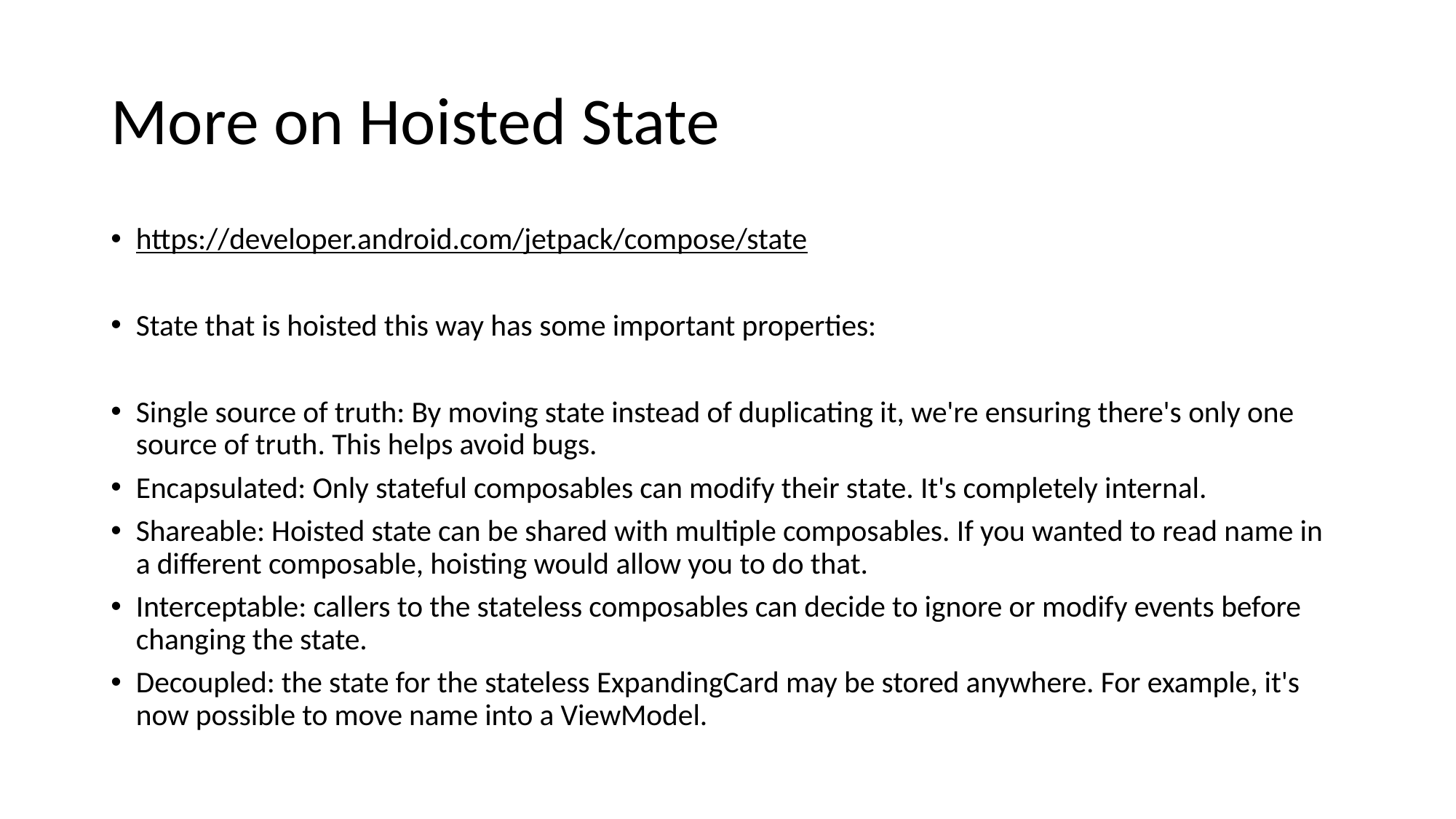

# More on Hoisted State
https://developer.android.com/jetpack/compose/state

State that is hoisted this way has some important properties:

Single source of truth: By moving state instead of duplicating it, we're ensuring there's only one source of truth. This helps avoid bugs.
Encapsulated: Only stateful composables can modify their state. It's completely internal.
Shareable: Hoisted state can be shared with multiple composables. If you wanted to read name in a different composable, hoisting would allow you to do that.
Interceptable: callers to the stateless composables can decide to ignore or modify events before changing the state.
Decoupled: the state for the stateless ExpandingCard may be stored anywhere. For example, it's now possible to move name into a ViewModel.